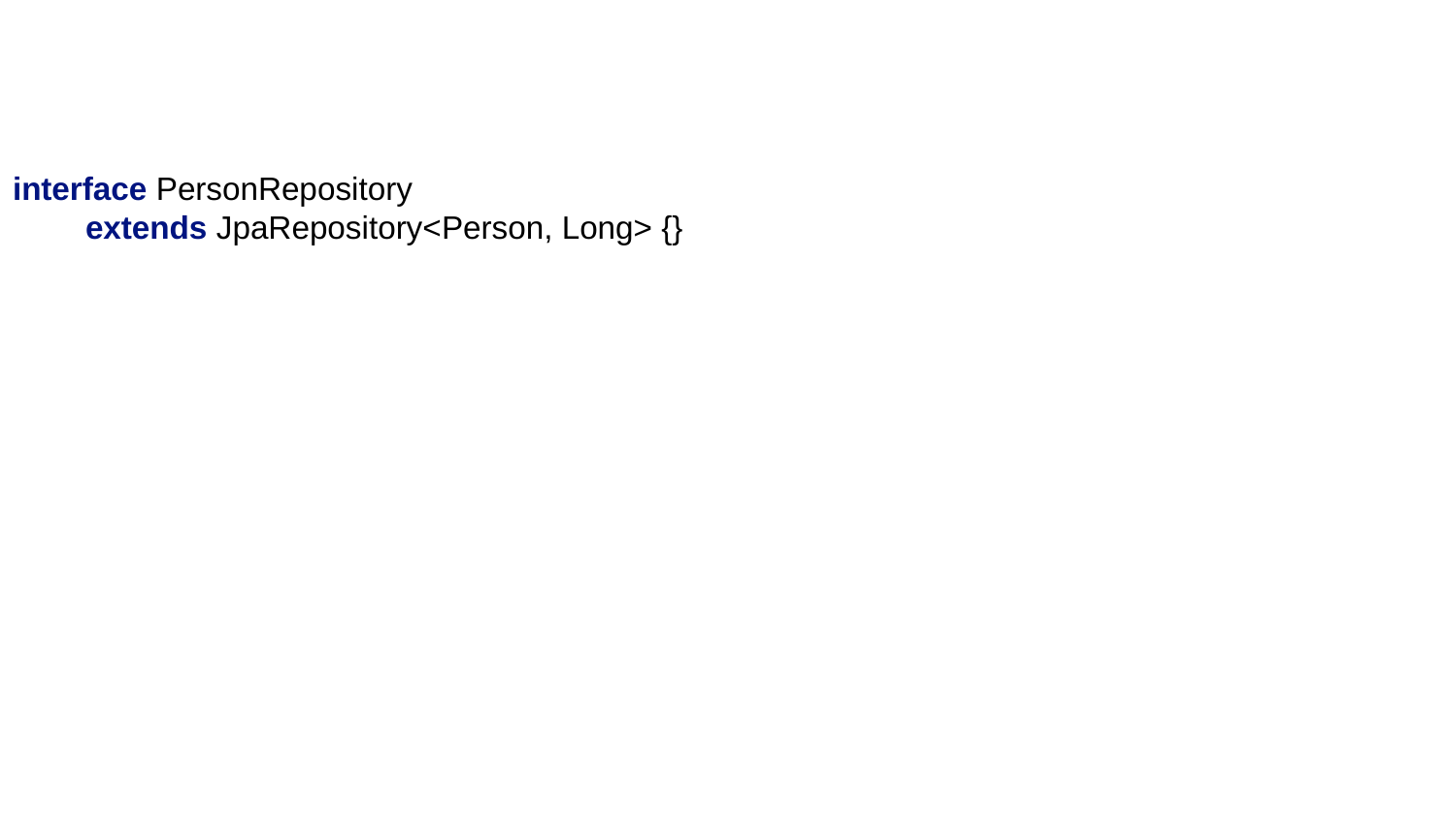

interface PersonRepository
extends JpaRepository<Person, Long> {}
# CRUD